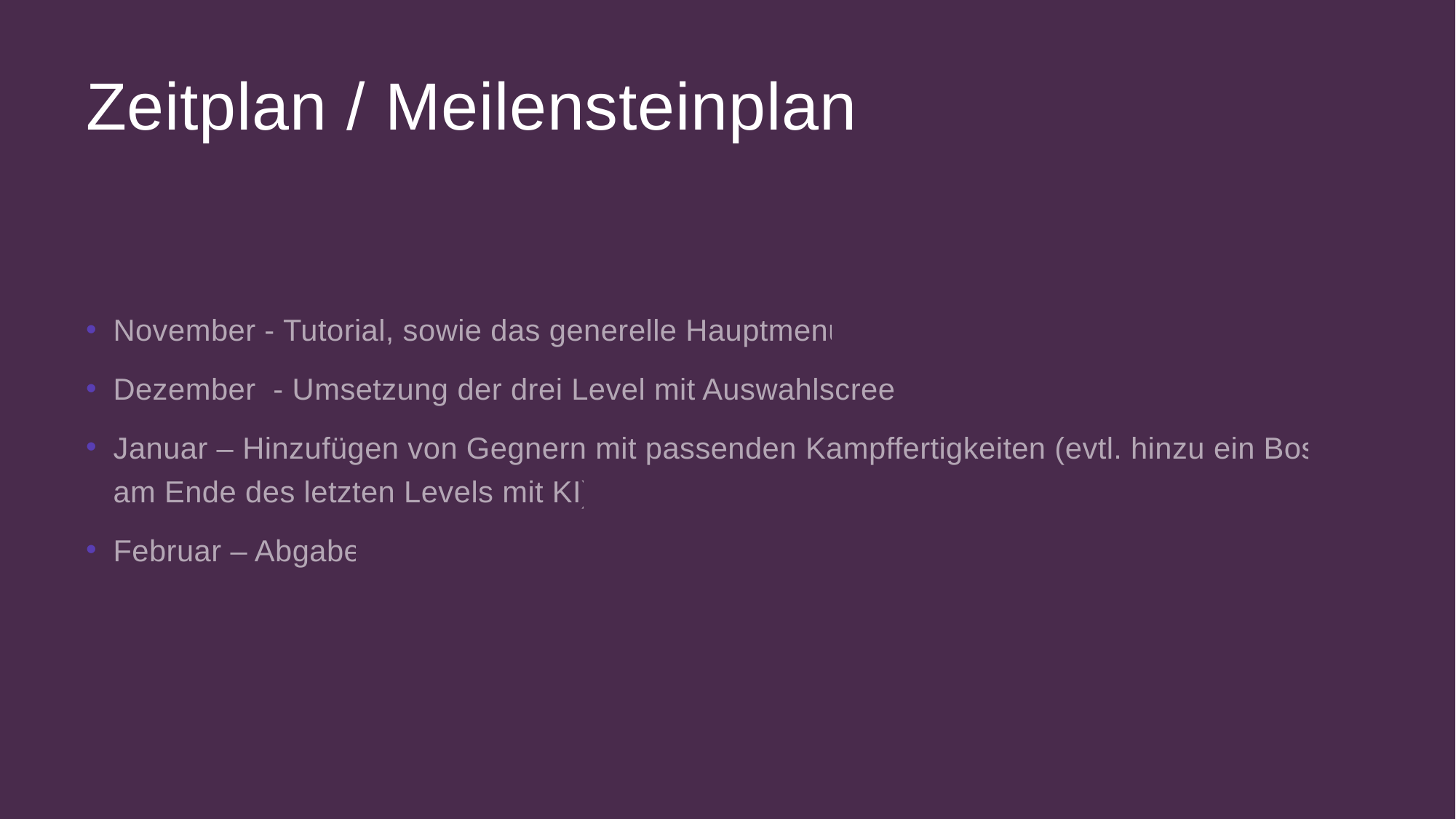

# Zeitplan / Meilensteinplan
November - Tutorial, sowie das generelle Hauptmenü
Dezember  - Umsetzung der drei Level mit Auswahlscreen
Januar – Hinzufügen von Gegnern mit passenden Kampffertigkeiten (evtl. hinzu ein Boss am Ende des letzten Levels mit KI)
Februar – Abgabe